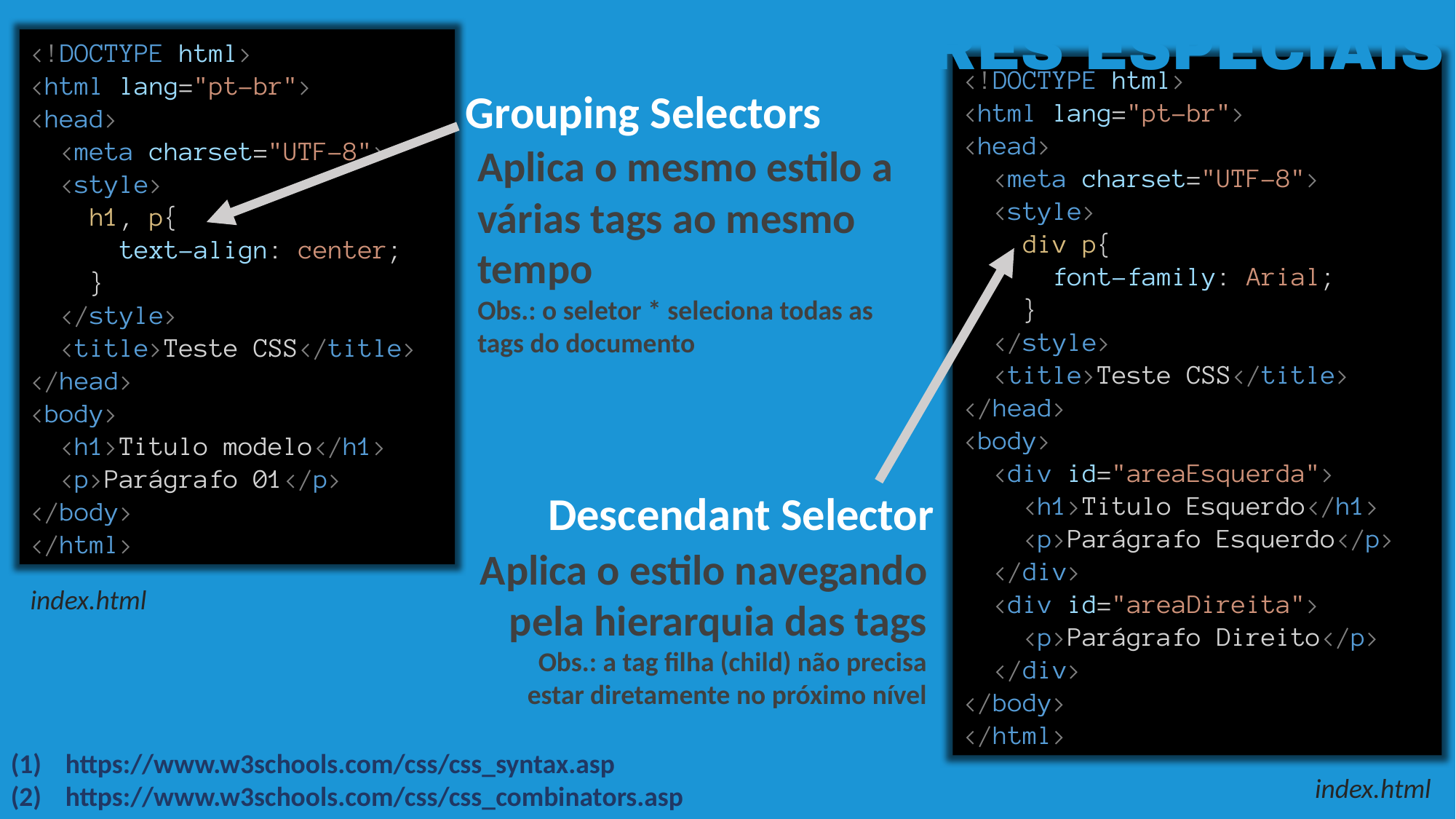

SELETORES ESPECIAIS
<!DOCTYPE html>
<html lang="pt-br">
<head>
  <meta charset="UTF-8">
  <style>
    h1, p{
      text-align: center;
    }
  </style>
  <title>Teste CSS</title>
</head>
<body>
  <h1>Titulo modelo</h1>
  <p>Parágrafo 01</p>
</body>
</html>
<!DOCTYPE html>
<html lang="pt-br">
<head>
  <meta charset="UTF-8">
  <style>
    div p{
      font-family: Arial;
    }
  </style>
  <title>Teste CSS</title>
</head>
<body>
  <div id="areaEsquerda">
    <h1>Titulo Esquerdo</h1>
    <p>Parágrafo Esquerdo</p>
  </div>
  <div id="areaDireita">
    <p>Parágrafo Direito</p>
  </div>
</body>
</html>
Grouping Selectors
Aplica o mesmo estilo a várias tags ao mesmo tempo
Obs.: o seletor * seleciona todas as tags do documento
Descendant Selector
Aplica o estilo navegando pela hierarquia das tags
Obs.: a tag filha (child) não precisa estar diretamente no próximo nível
index.html
https://www.w3schools.com/css/css_syntax.asp
https://www.w3schools.com/css/css_combinators.asp
index.html